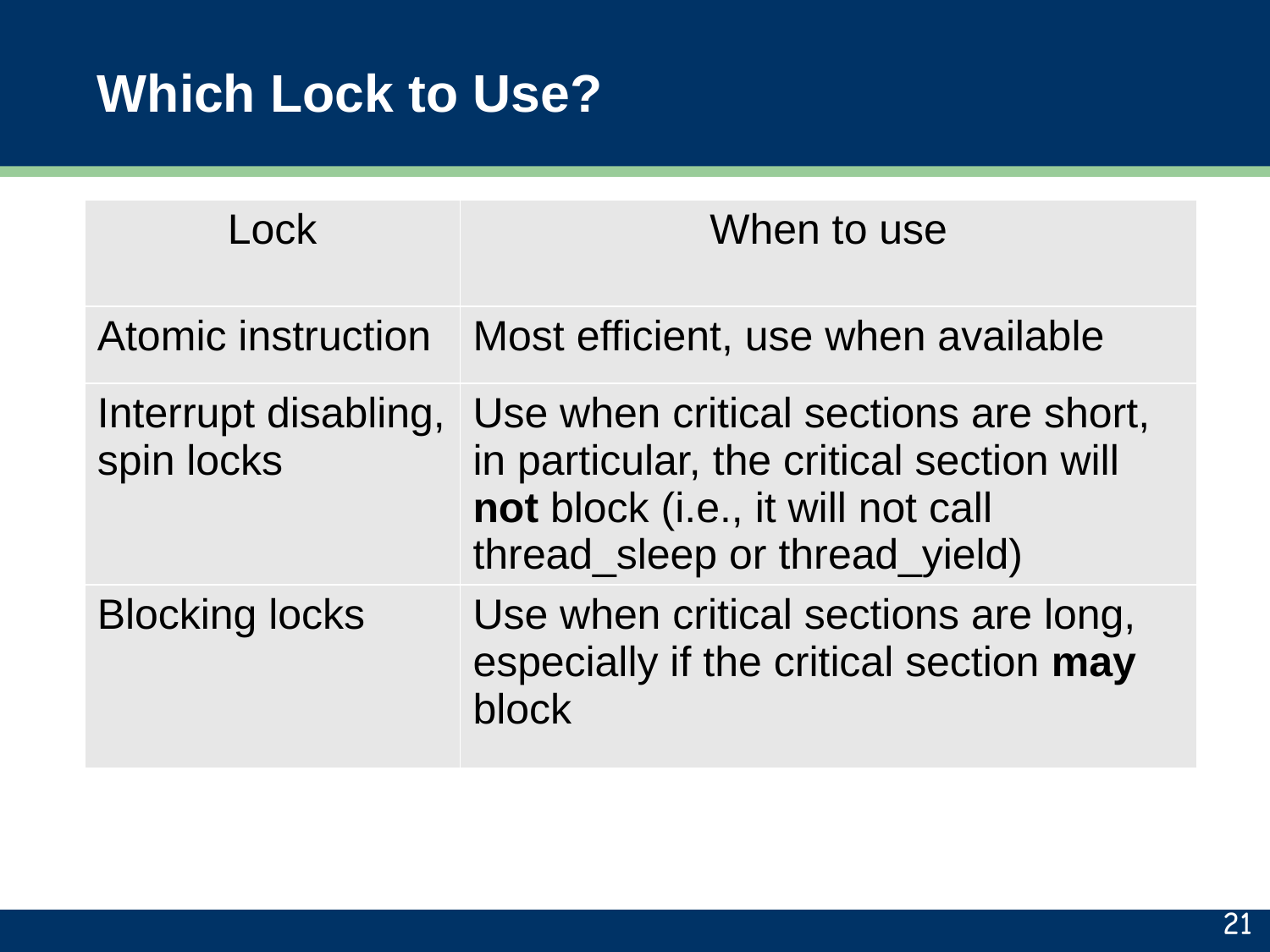

# Which Lock to Use?
| Lock | When to use |
| --- | --- |
| Atomic instruction | Most efficient, use when available |
| Interrupt disabling, spin locks | Use when critical sections are short, in particular, the critical section will not block (i.e., it will not call thread\_sleep or thread\_yield) |
| Blocking locks | Use when critical sections are long, especially if the critical section may block |
21